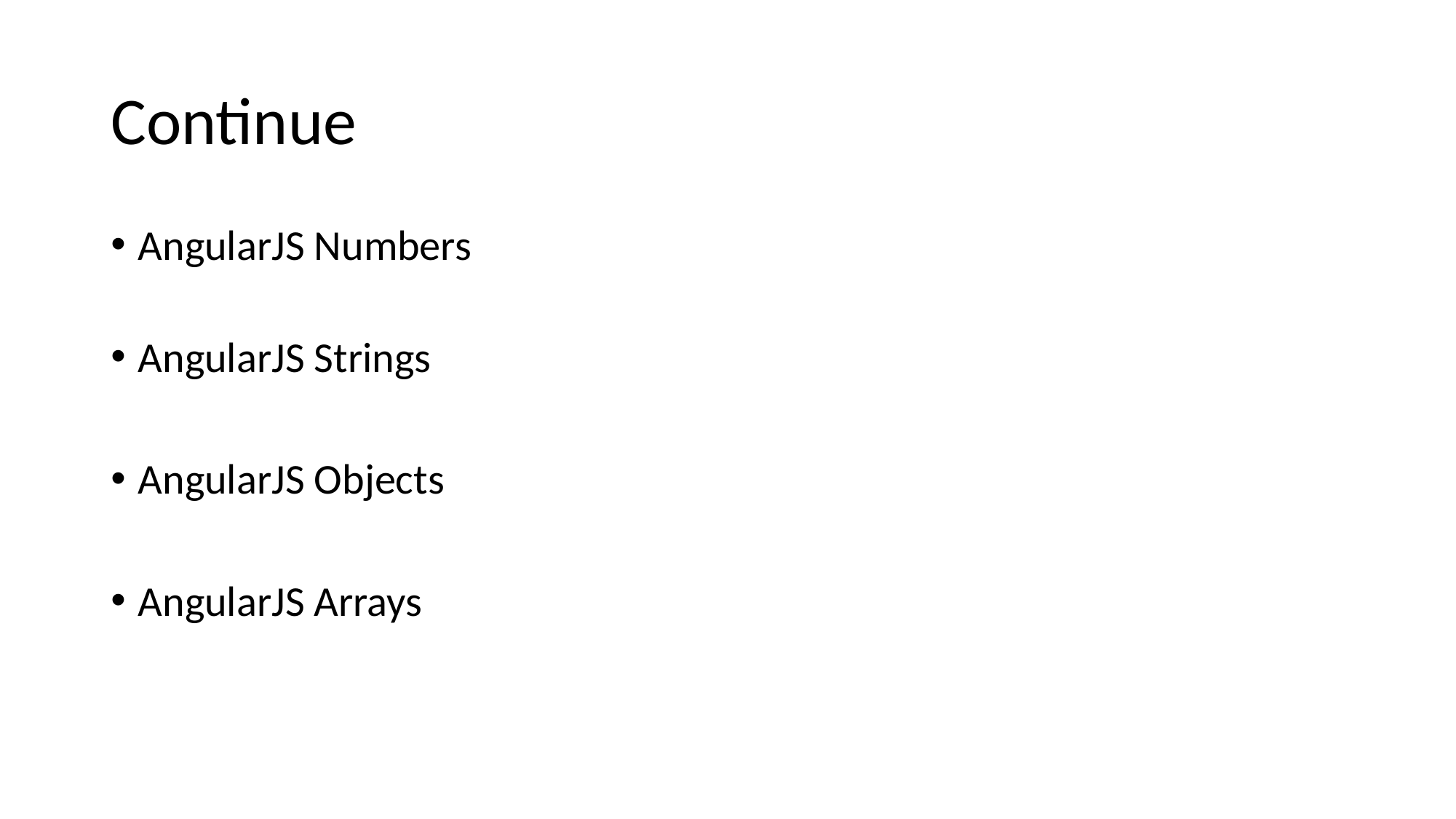

# Continue
AngularJS Numbers
AngularJS Strings

AngularJS Objects

AngularJS Arrays